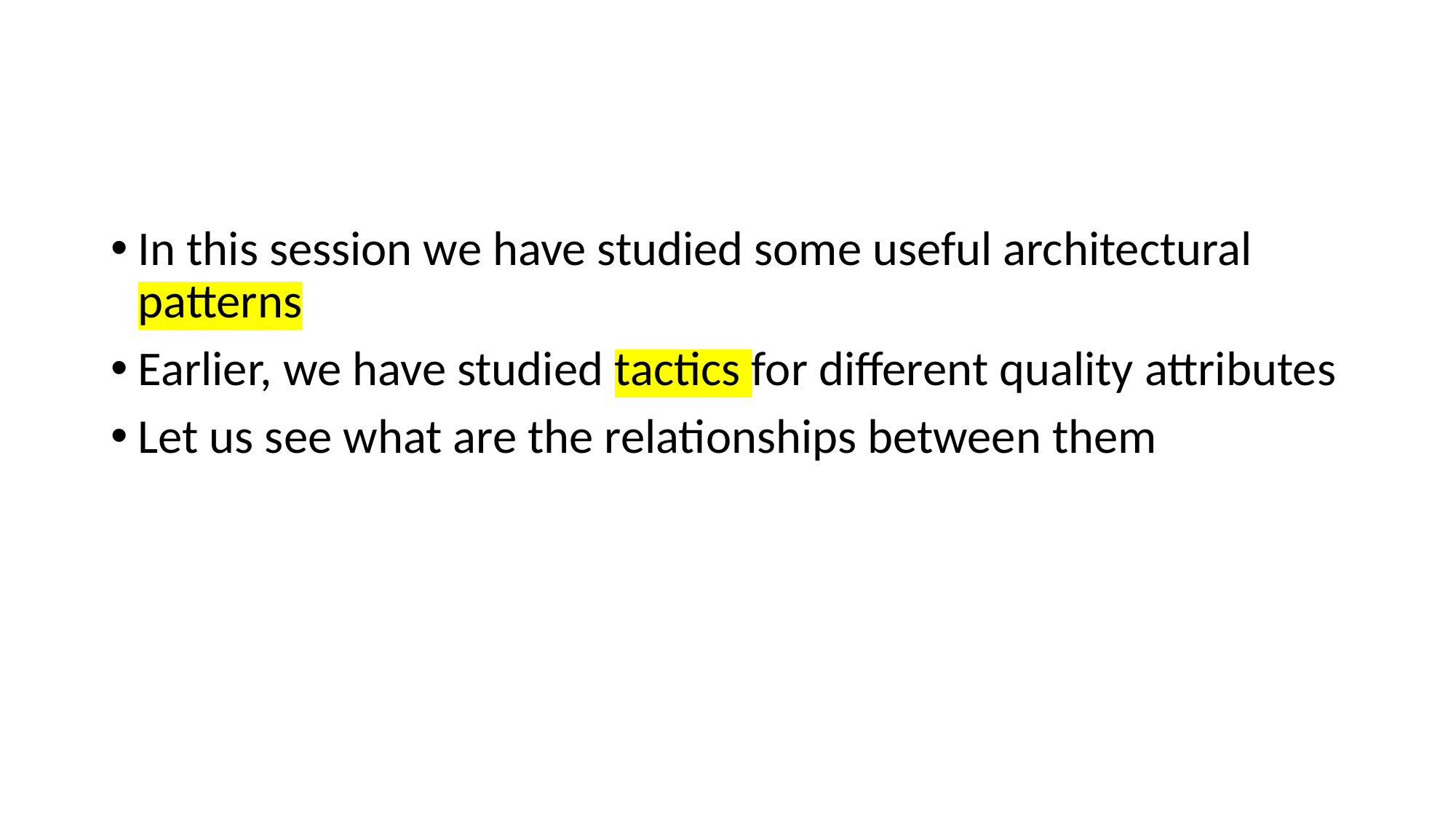

In this session we have studied some useful architectural patterns
Earlier, we have studied tactics for different quality attributes
Let us see what are the relationships between them